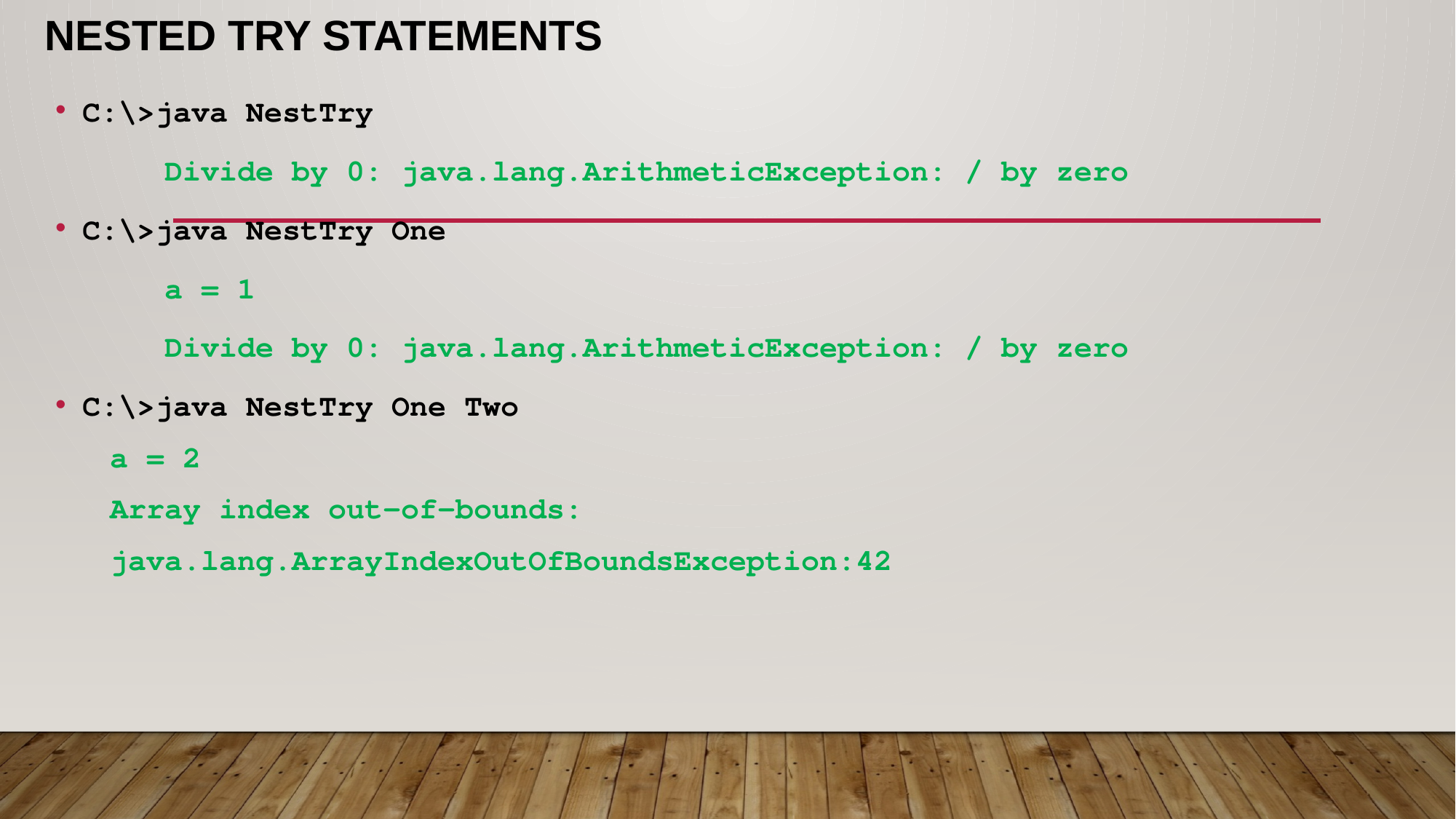

# Nested try Statements
C:\>java NestTry
	Divide by 0: java.lang.ArithmeticException: / by zero
C:\>java NestTry One
	a = 1
	Divide by 0: java.lang.ArithmeticException: / by zero
C:\>java NestTry One Two
a = 2
Array index out-of-bounds:
java.lang.ArrayIndexOutOfBoundsException:42